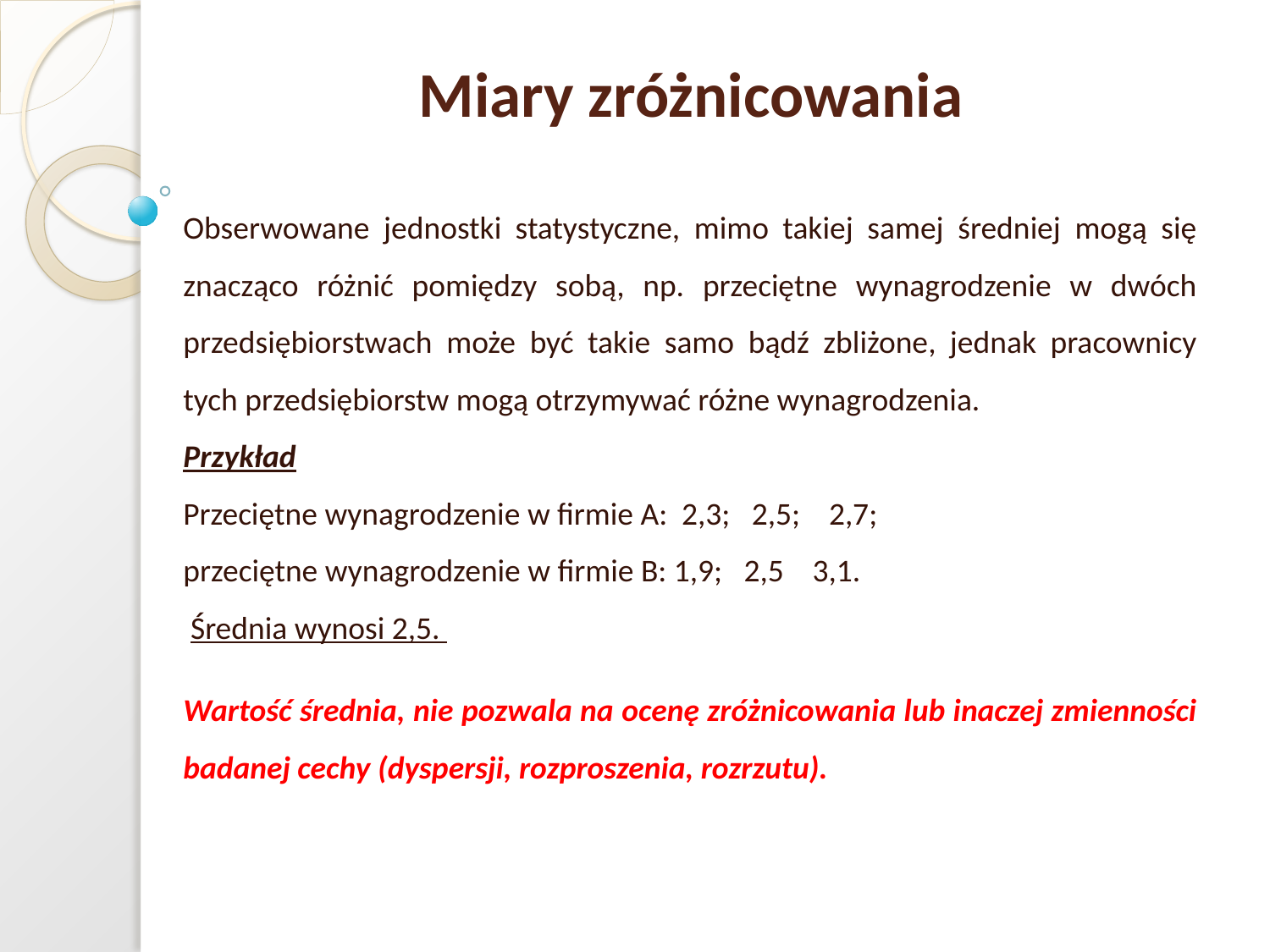

Miary zróżnicowania
Obserwowane jednostki statystyczne, mimo takiej samej średniej mogą się znacząco różnić pomiędzy sobą, np. przeciętne wynagrodzenie w dwóch przedsiębiorstwach może być takie samo bądź zbliżone, jednak pracownicy tych przedsiębiorstw mogą otrzymywać różne wynagrodzenia.
Przykład
Przeciętne wynagrodzenie w firmie A:  2,3;   2,5;    2,7;
przeciętne wynagrodzenie w firmie B: 1,9;   2,5    3,1.
 Średnia wynosi 2,5.

Wartość średnia, nie pozwala na ocenę zróżnicowania lub inaczej zmienności badanej cechy (dyspersji, rozproszenia, rozrzutu).